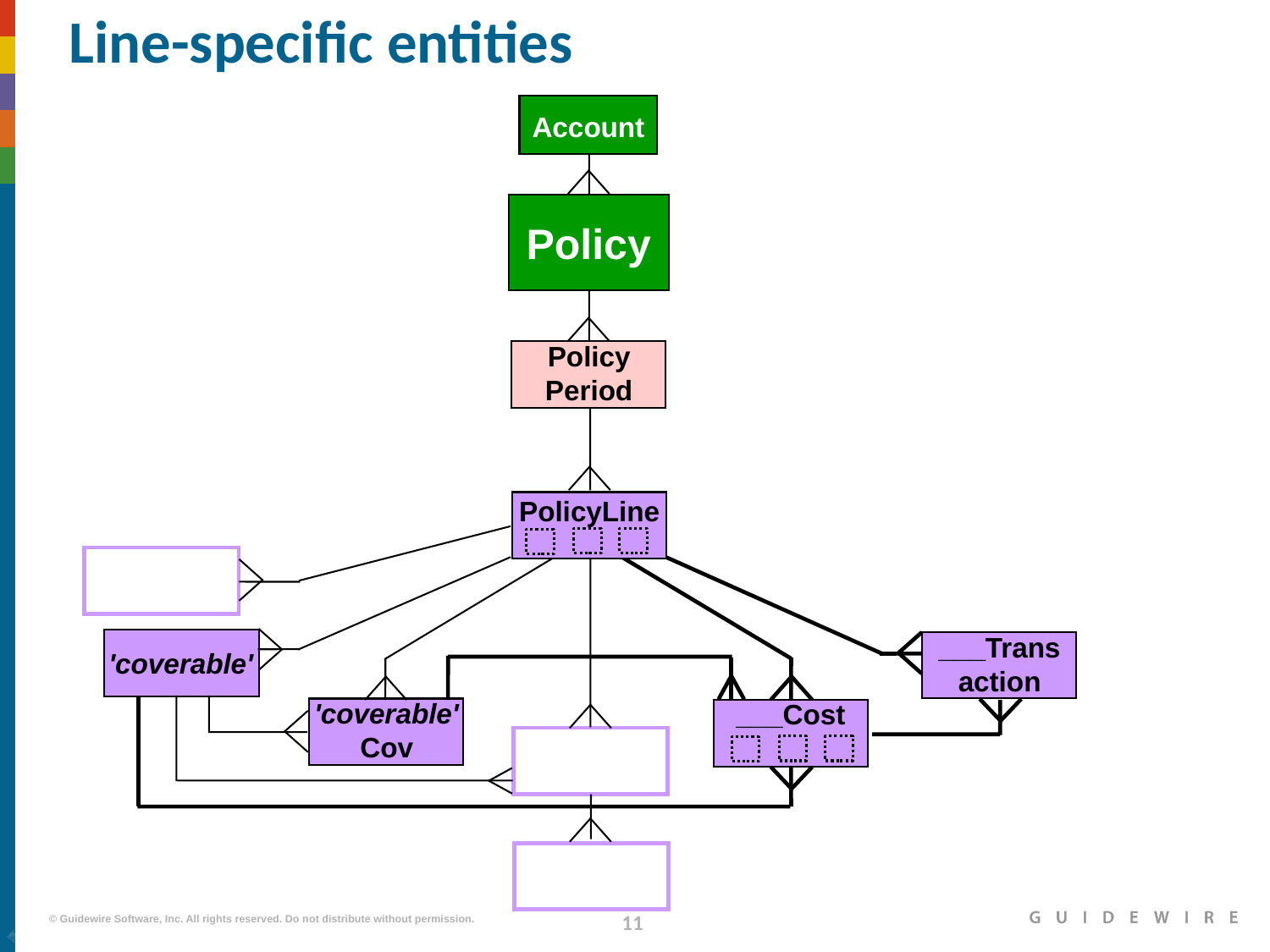

# Line-specific entities

Account

Policy

Policy
Period

PolicyLine

'coverable'
___Trans
action

'coverable'
Cov

___Cost